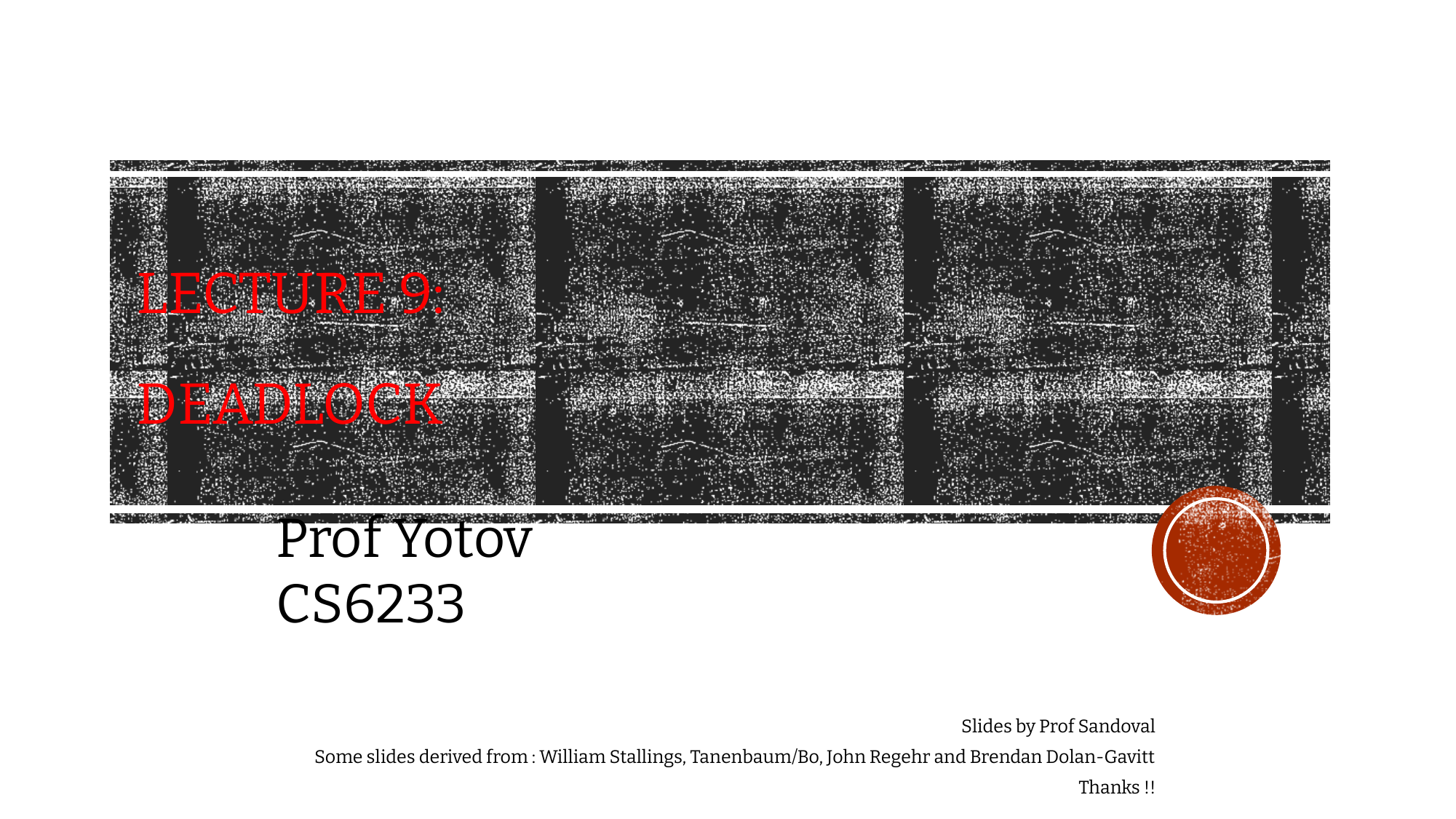

# Lecture 9: DEADLOCK
Prof Yotov
CS6233
Slides by Prof Sandoval
Some slides derived from : William Stallings, Tanenbaum/Bo, John Regehr and Brendan Dolan-Gavitt
Thanks !!